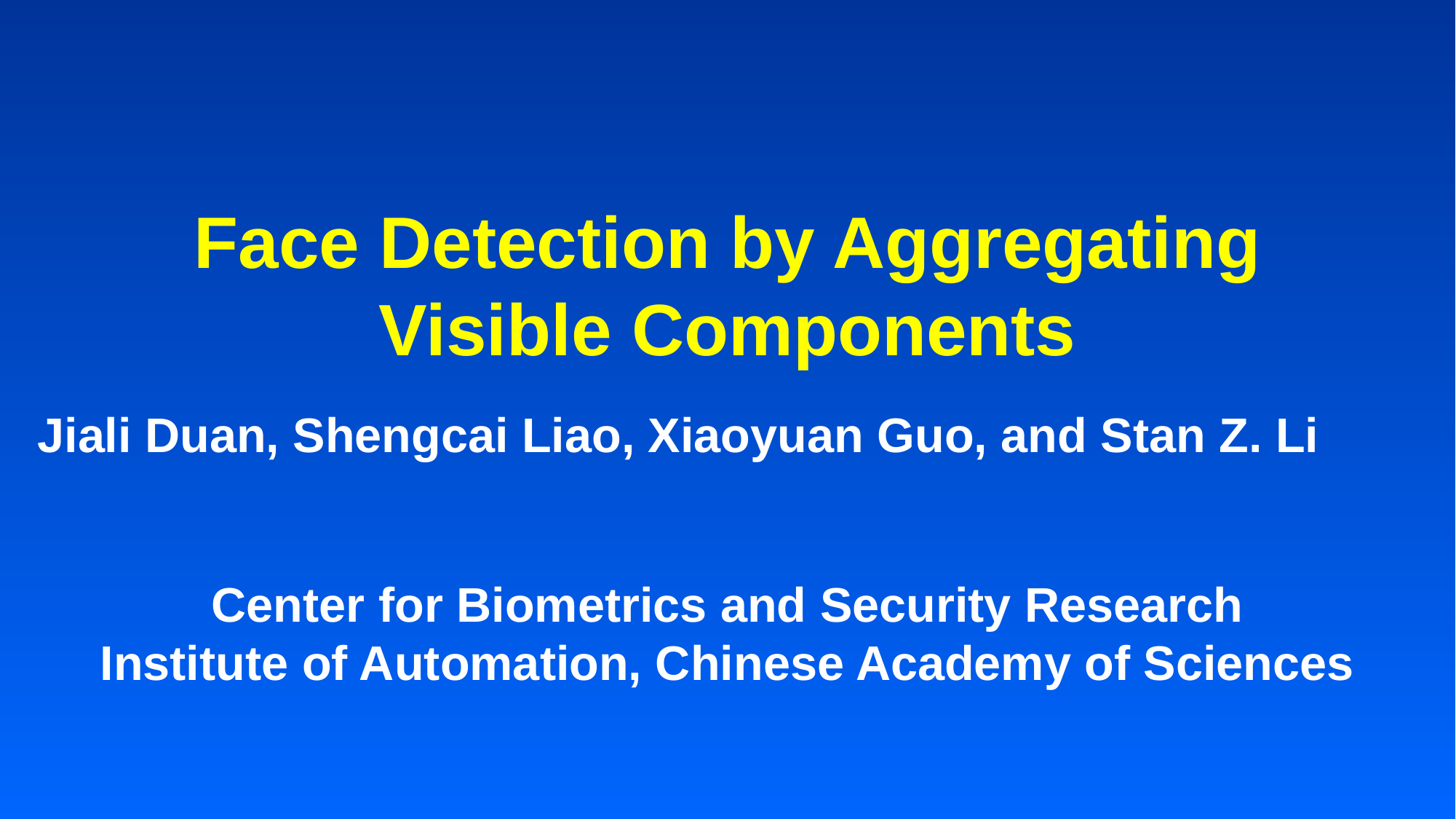

Face Detection by Aggregating Visible Components
Jiali Duan, Shengcai Liao, Xiaoyuan Guo, and Stan Z. Li
Center for Biometrics and Security Research
Institute of Automation, Chinese Academy of Sciences